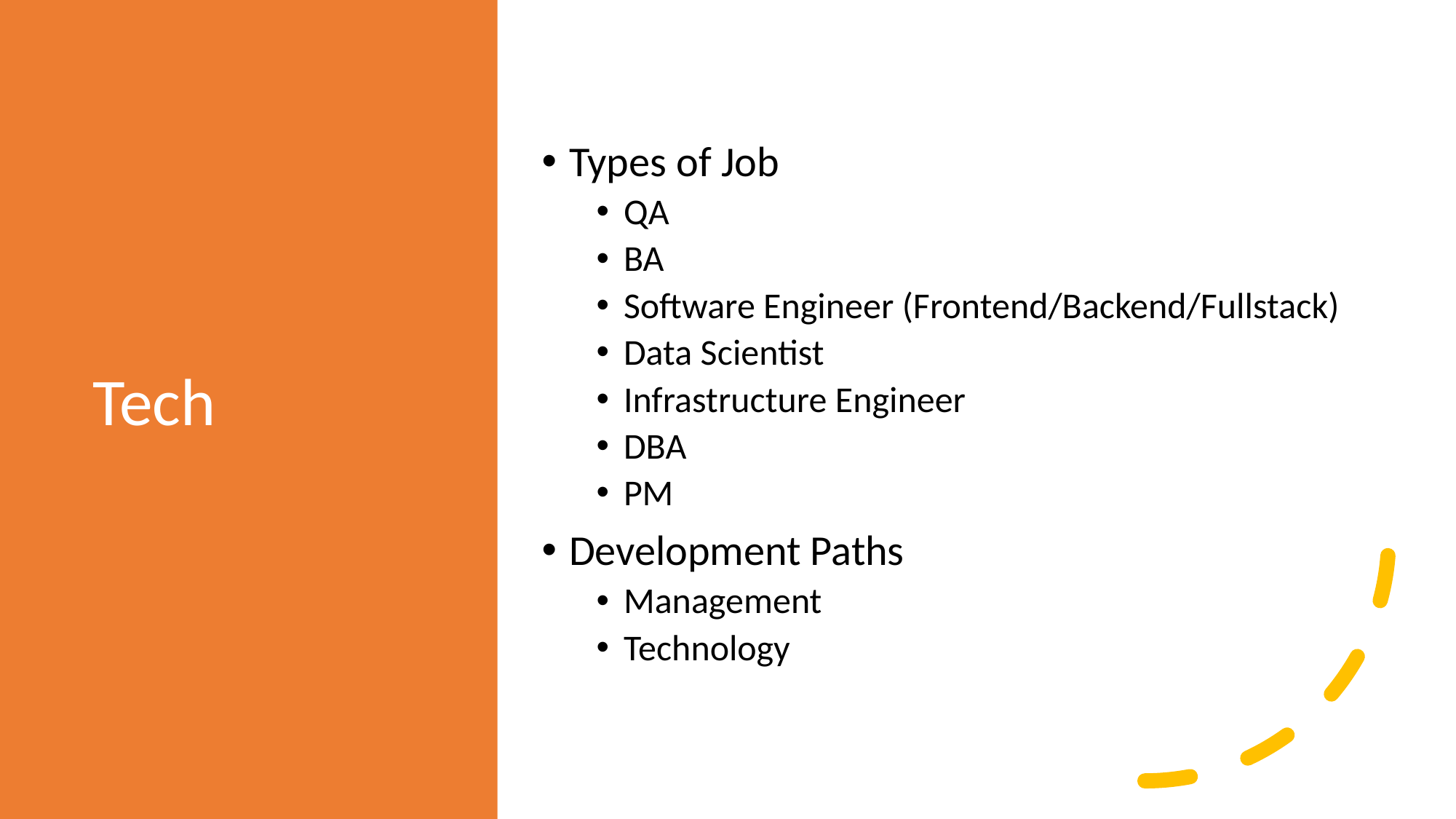

# Tech
Types of Job
QA
BA
Software Engineer (Frontend/Backend/Fullstack)
Data Scientist
Infrastructure Engineer
DBA
PM
Development Paths
Management
Technology